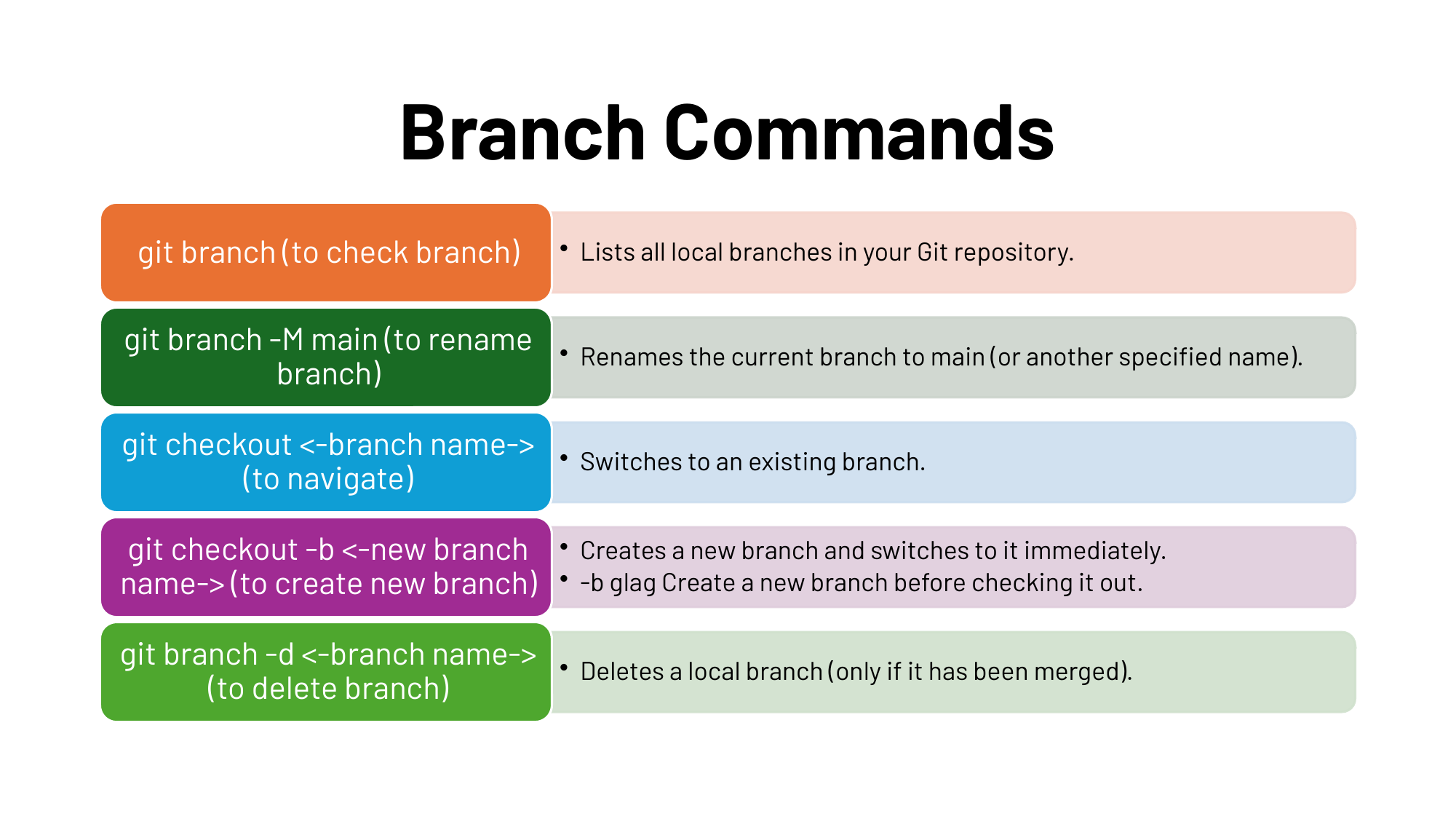

# Branch Commands
Lists all local branches in your Git repository.
git branch (to check branch)
Renames the current branch to main (or another specified name).
git branch -M main (to rename branch)
Switches to an existing branch.
git checkout <-branch name-> (to navigate)
Creates a new branch and switches to it immediately.
-b glag Create a new branch before checking it out.
git checkout -b <-new branch name-> (to create new branch)
Deletes a local branch (only if it has been merged).
git branch -d <-branch name-> (to delete branch)